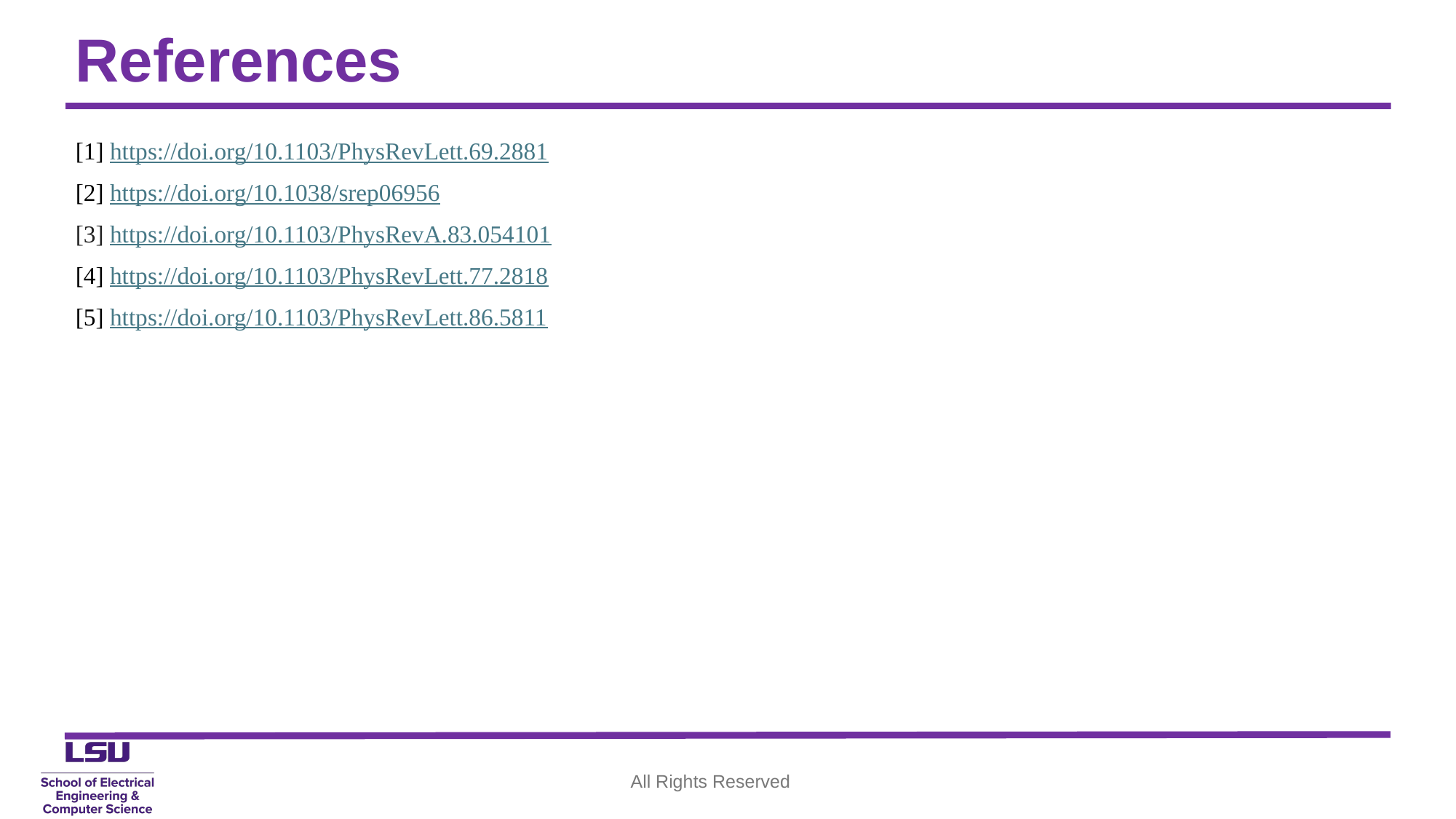

# References
[1] https://doi.org/10.1103/PhysRevLett.69.2881
[2] https://doi.org/10.1038/srep06956
[3] https://doi.org/10.1103/PhysRevA.83.054101
[4] https://doi.org/10.1103/PhysRevLett.77.2818
[5] https://doi.org/10.1103/PhysRevLett.86.5811

All Rights Reserved